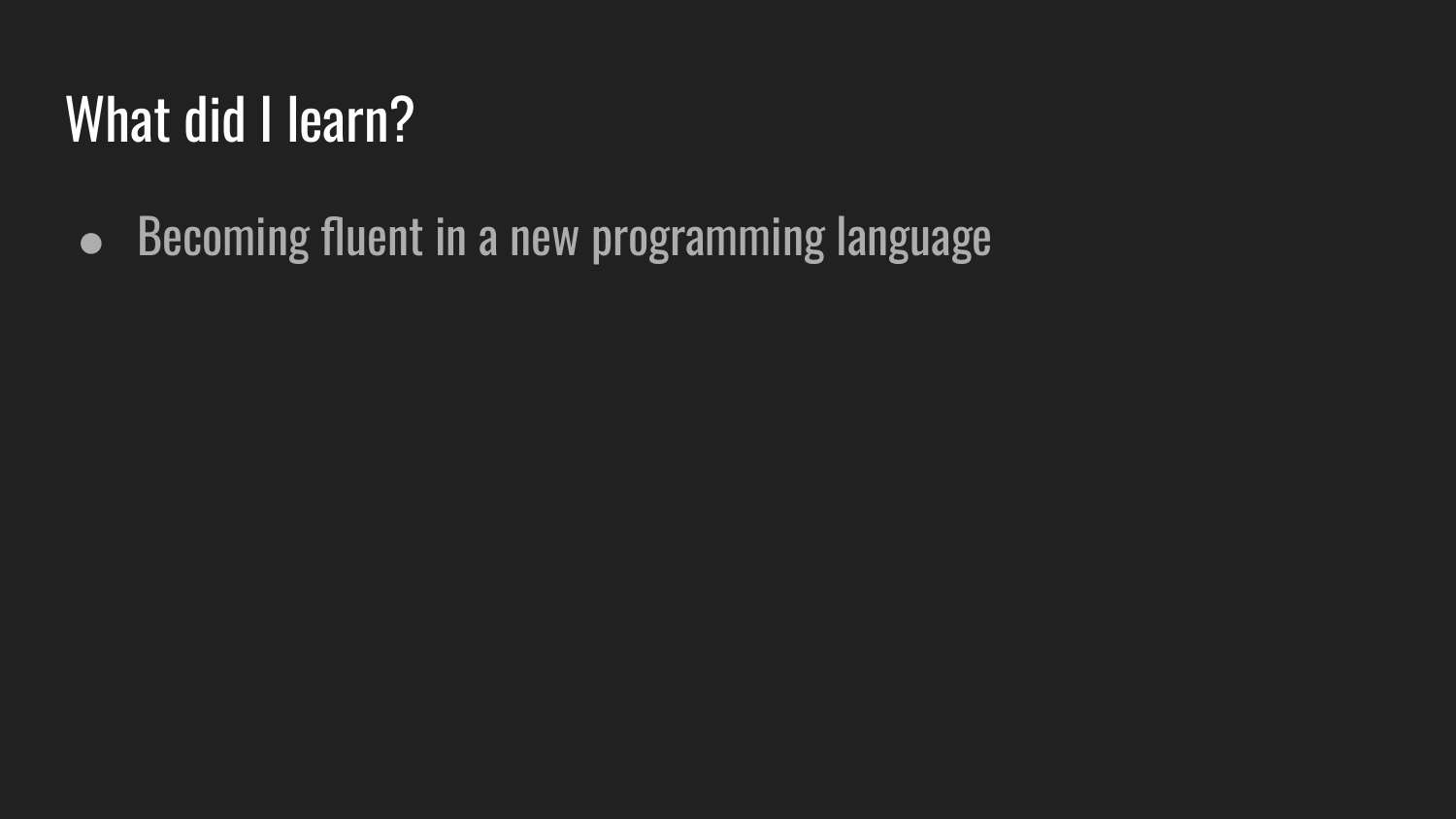

# What did I learn?
Becoming fluent in a new programming language